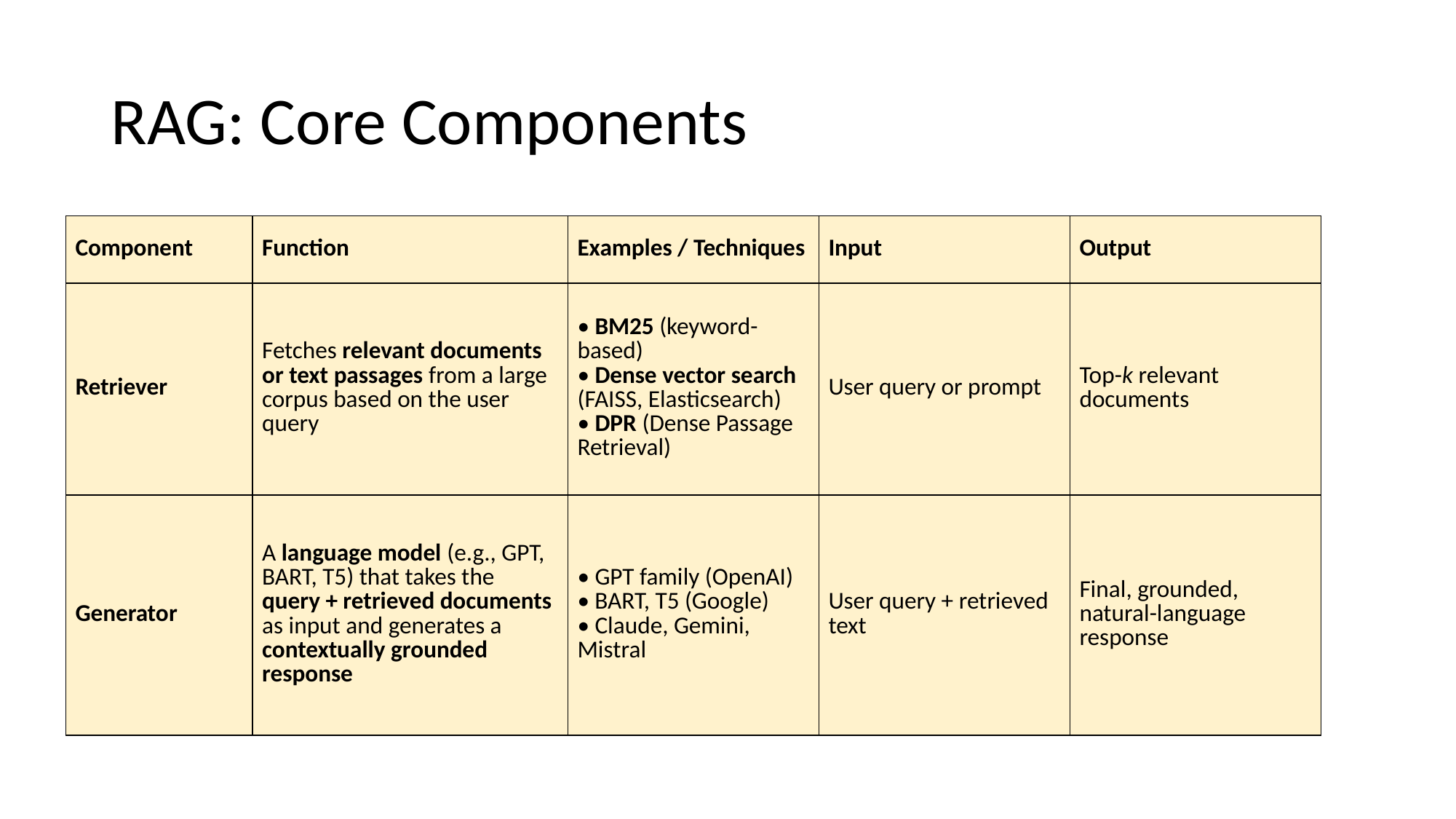

# RAG: Core Components
| Component | Function | Examples / Techniques | Input | Output |
| --- | --- | --- | --- | --- |
| Retriever | Fetches relevant documents or text passages from a large corpus based on the user query | • BM25 (keyword-based) • Dense vector search (FAISS, Elasticsearch) • DPR (Dense Passage Retrieval) | User query or prompt | Top-k relevant documents |
| Generator | A language model (e.g., GPT, BART, T5) that takes the query + retrieved documents as input and generates a contextually grounded response | • GPT family (OpenAI) • BART, T5 (Google) • Claude, Gemini, Mistral | User query + retrieved text | Final, grounded, natural-language response |